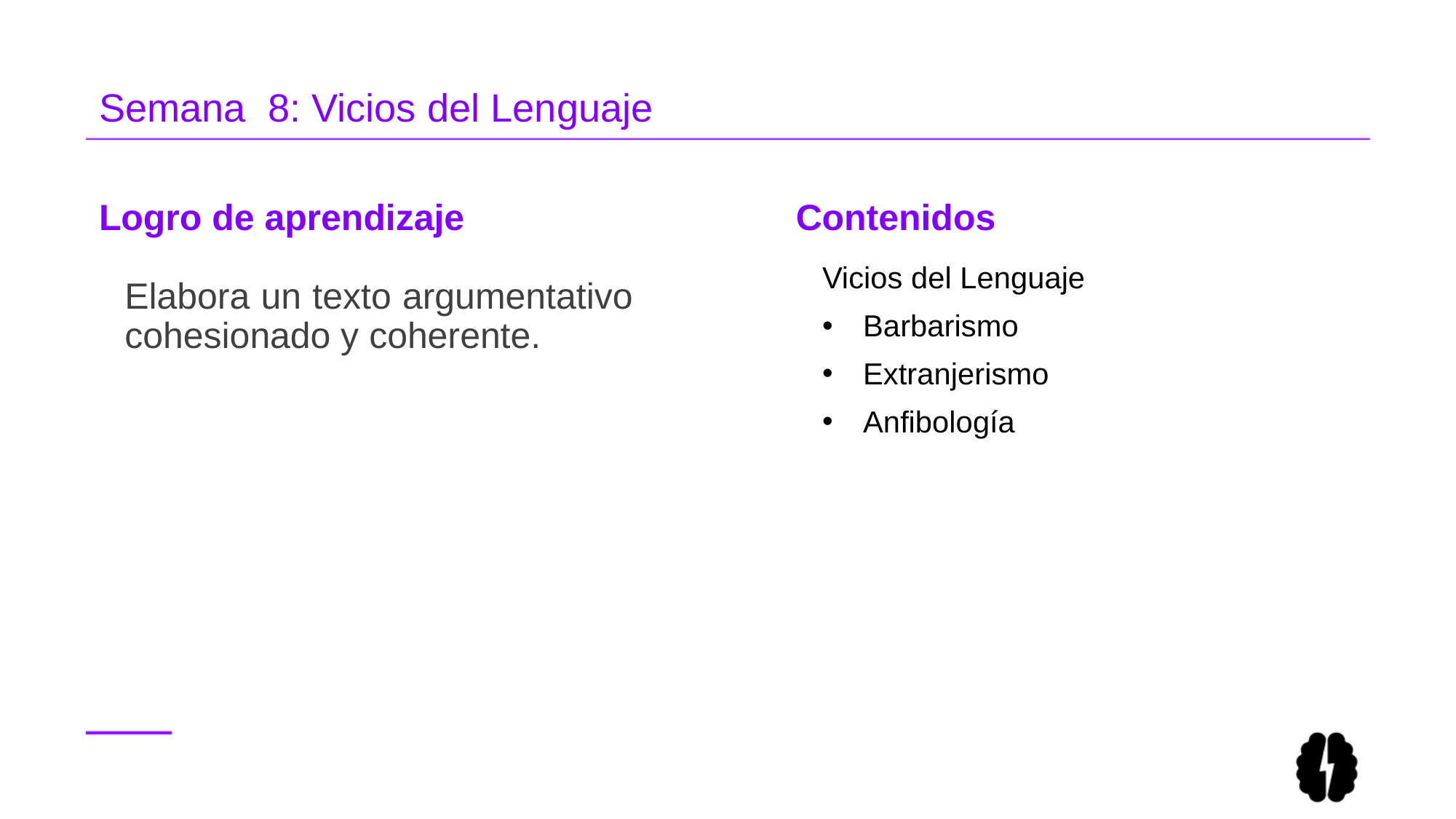

# Semana  8: Vicios del Lenguaje
Logro de aprendizaje
Contenidos
Vicios del Lenguaje
Barbarismo
Extranjerismo
Anfibología

Elabora un texto argumentativo cohesionado y coherente.